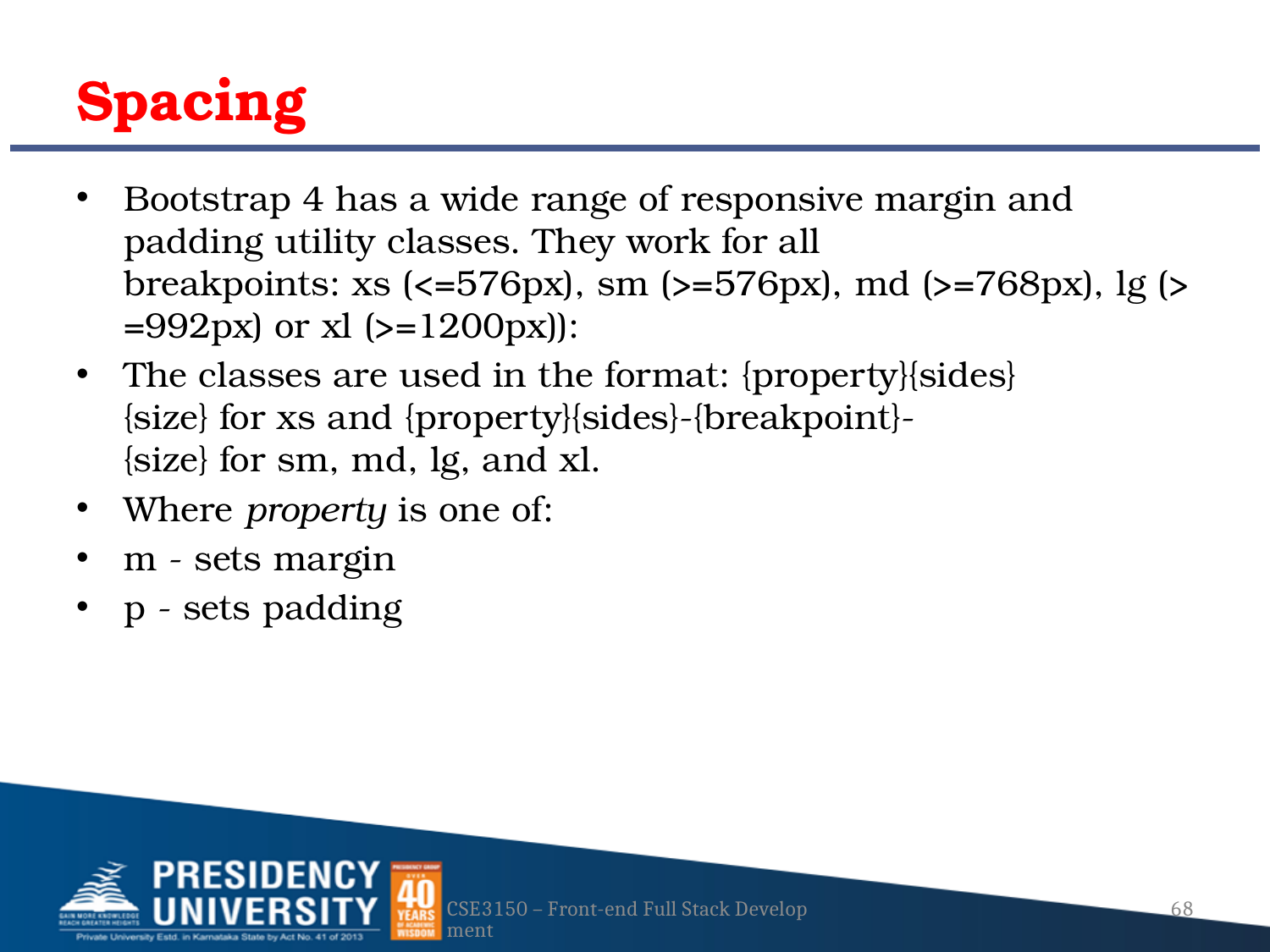

# Spacing
Bootstrap 4 has a wide range of responsive margin and padding utility classes. They work for all breakpoints: xs (<=576px), sm (>=576px), md (>=768px), lg (>=992px) or xl (>=1200px)):
The classes are used in the format: {property}{sides} {size} for xs and {property}{sides}-{breakpoint}-{size} for sm, md, lg, and xl.
Where property is one of:
m - sets margin
p - sets padding

CSE3150 – Front-end Full Stack Development
68